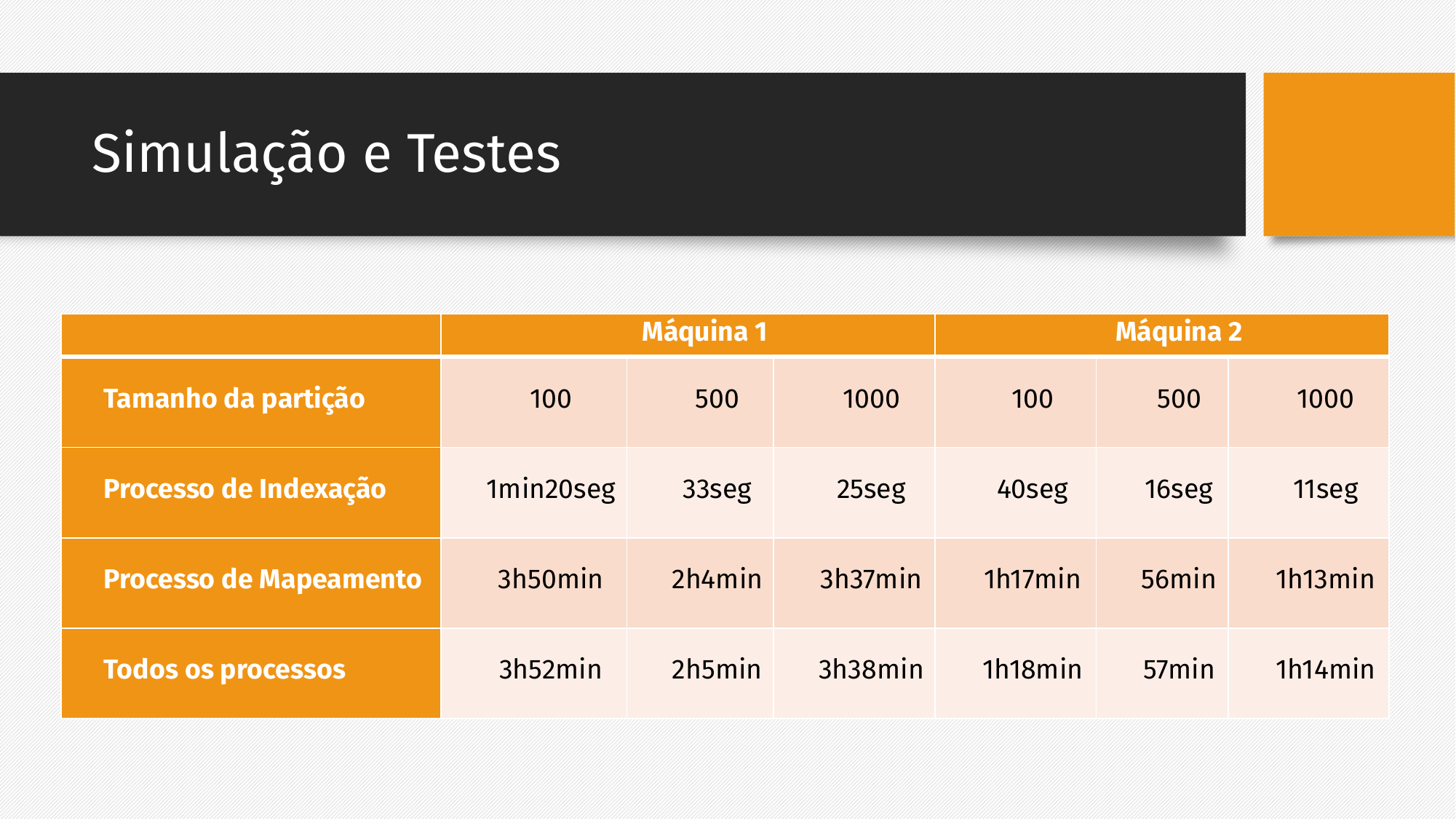

# Simulação e Testes
|  | Máquina 1 |  |  | Máquina 2 |  |  |
| --- | --- | --- | --- | --- | --- | --- |
| Tamanho da partição | 100 | 500 | 1000 | 100 | 500 | 1000 |
| Processo de Indexação | 1min20seg | 33seg | 25seg | 40seg | 16seg | 11seg |
| Processo de Mapeamento | 3h50min | 2h4min | 3h37min | 1h17min | 56min | 1h13min |
| Todos os processos | 3h52min | 2h5min | 3h38min | 1h18min | 57min | 1h14min |